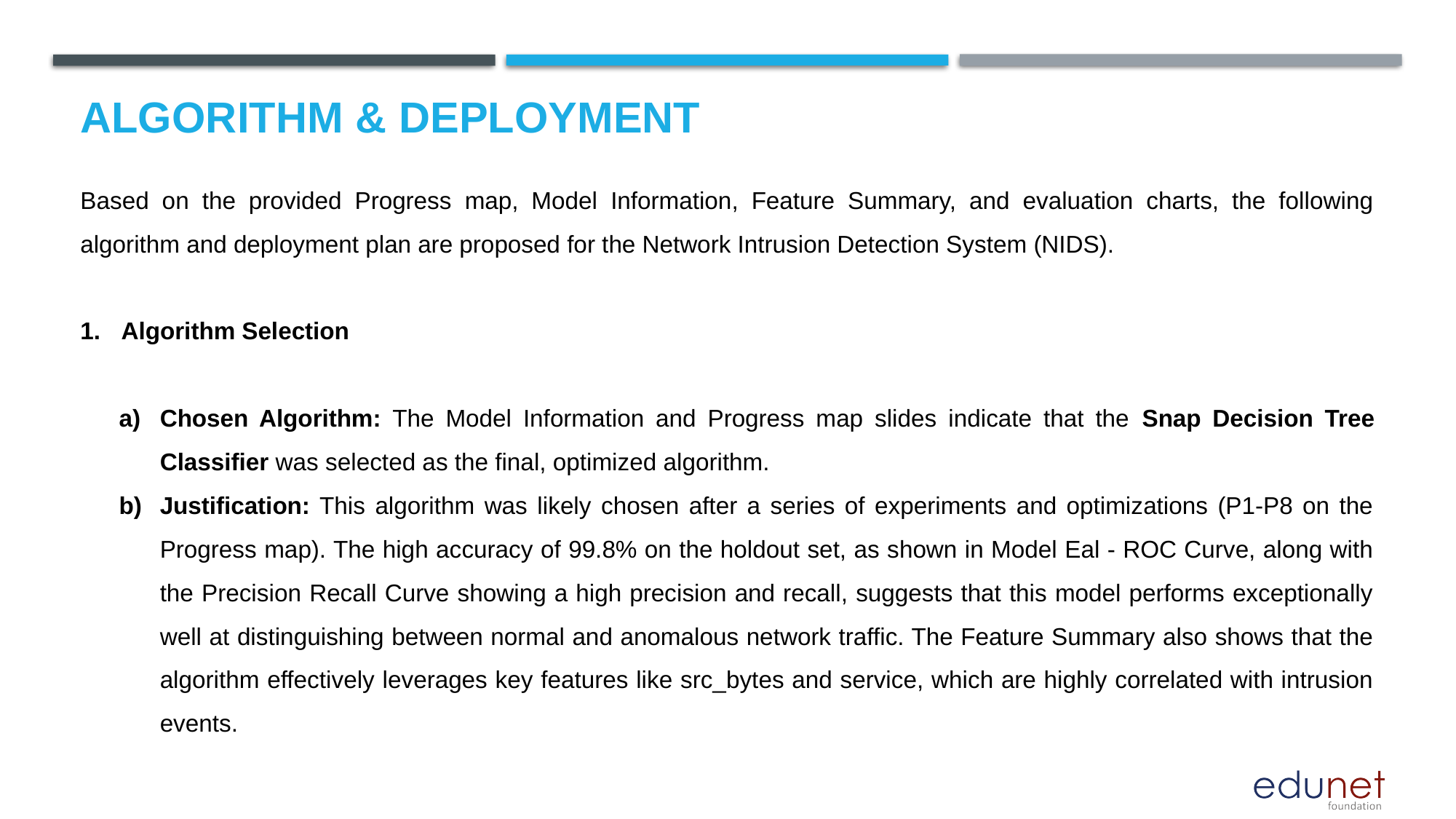

# Algorithm & Deployment
Based on the provided Progress map, Model Information, Feature Summary, and evaluation charts, the following algorithm and deployment plan are proposed for the Network Intrusion Detection System (NIDS).

Algorithm Selection

Chosen Algorithm: The Model Information and Progress map slides indicate that the Snap Decision Tree Classifier was selected as the final, optimized algorithm.
Justification: This algorithm was likely chosen after a series of experiments and optimizations (P1-P8 on the Progress map). The high accuracy of 99.8% on the holdout set, as shown in Model Eal - ROC Curve, along with the Precision Recall Curve showing a high precision and recall, suggests that this model performs exceptionally well at distinguishing between normal and anomalous network traffic. The Feature Summary also shows that the algorithm effectively leverages key features like src_bytes and service, which are highly correlated with intrusion events.